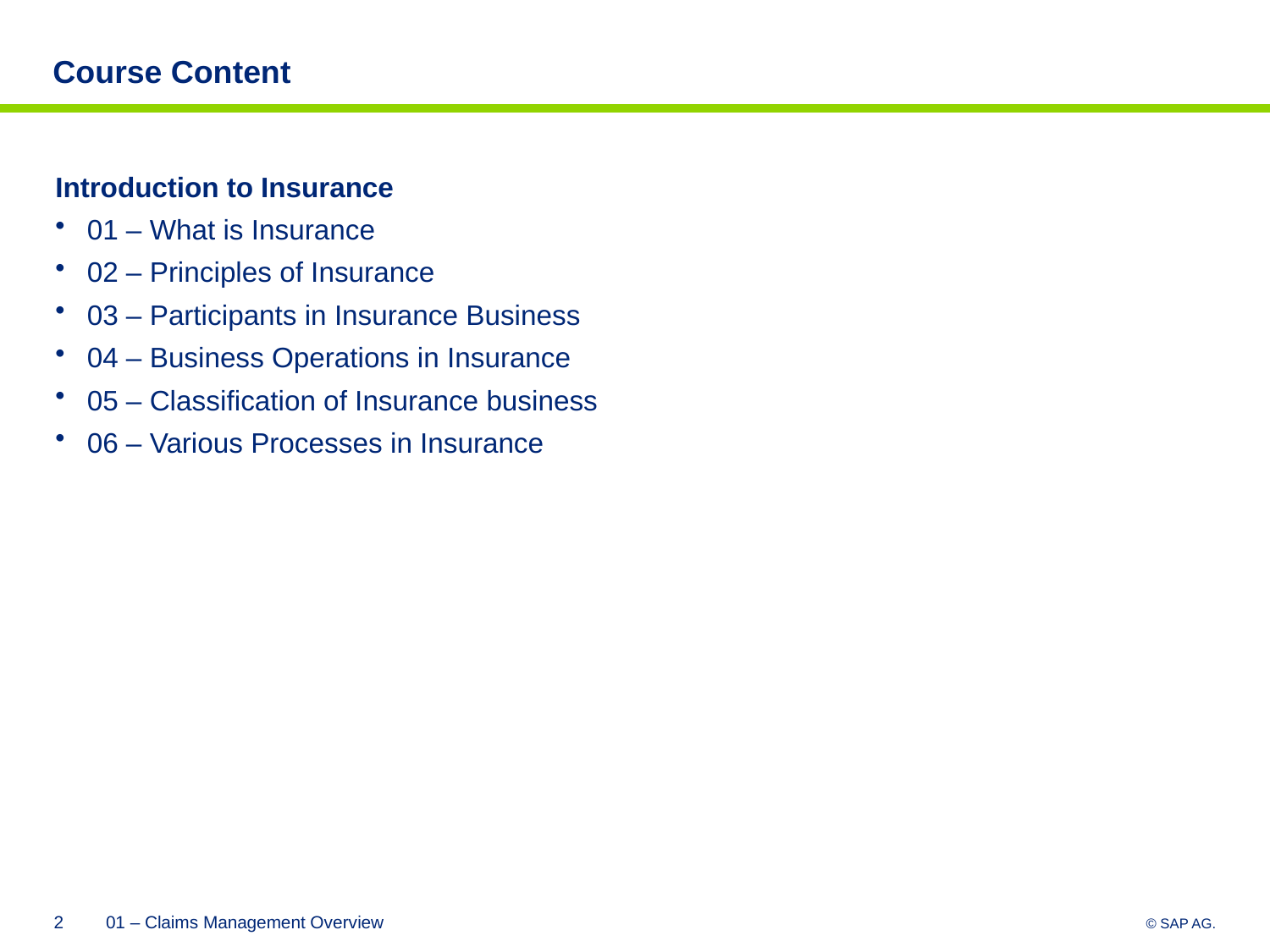

# Course Content
Introduction to Insurance
01 – What is Insurance
02 – Principles of Insurance
03 – Participants in Insurance Business
04 – Business Operations in Insurance
05 – Classification of Insurance business
06 – Various Processes in Insurance
2
01 – Claims Management Overview